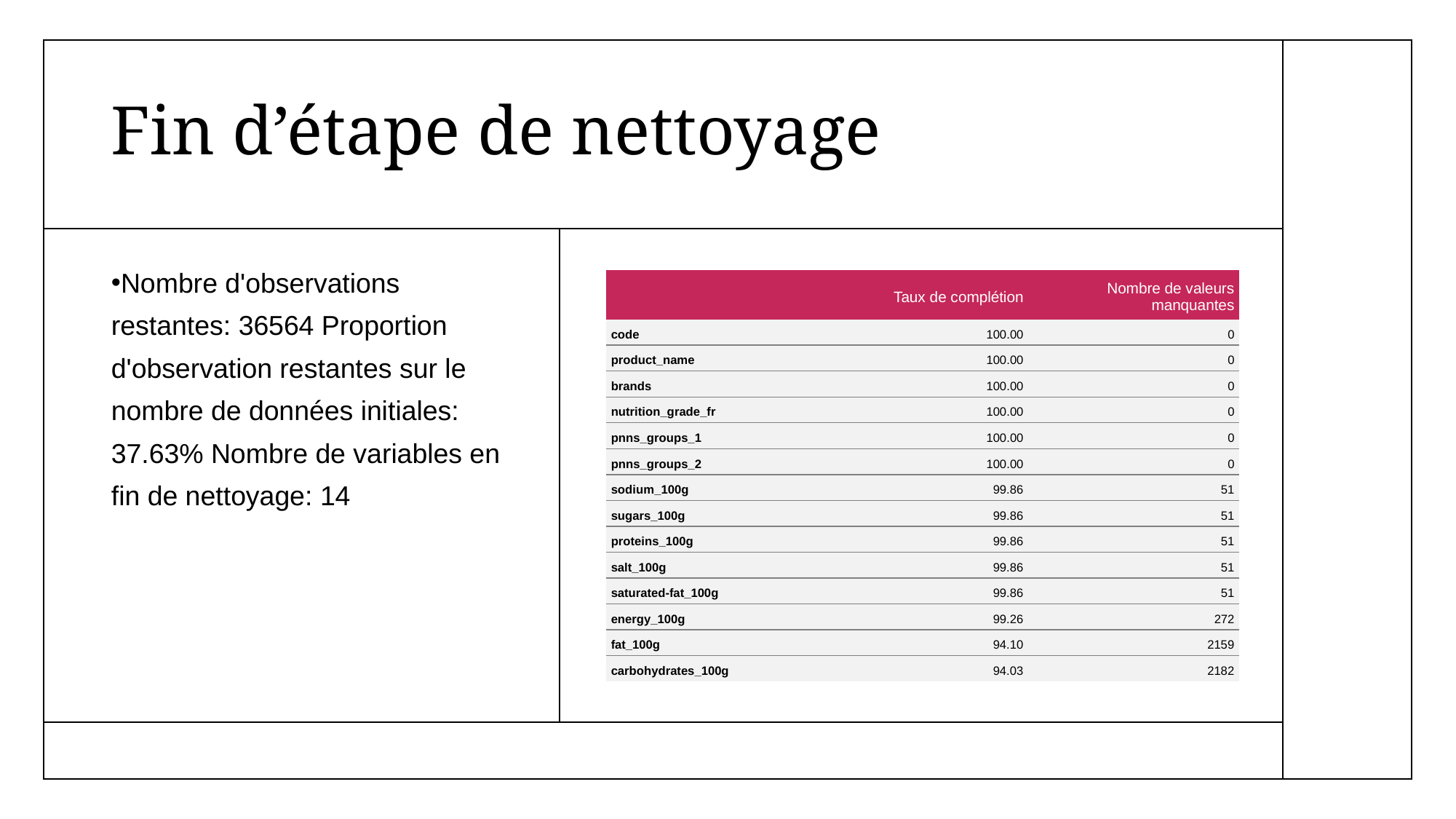

# Fin d’étape de nettoyage
Nombre d'observations restantes: 36564 Proportion d'observation restantes sur le nombre de données initiales: 37.63% Nombre de variables en fin de nettoyage: 14

|  | Taux de complétion | Nombre de valeurs manquantes |
| --- | --- | --- |
| code | 100.00 | 0 |
| product\_name | 100.00 | 0 |
| brands | 100.00 | 0 |
| nutrition\_grade\_fr | 100.00 | 0 |
| pnns\_groups\_1 | 100.00 | 0 |
| pnns\_groups\_2 | 100.00 | 0 |
| sodium\_100g | 99.86 | 51 |
| sugars\_100g | 99.86 | 51 |
| proteins\_100g | 99.86 | 51 |
| salt\_100g | 99.86 | 51 |
| saturated-fat\_100g | 99.86 | 51 |
| energy\_100g | 99.26 | 272 |
| fat\_100g | 94.10 | 2159 |
| carbohydrates\_100g | 94.03 | 2182 |